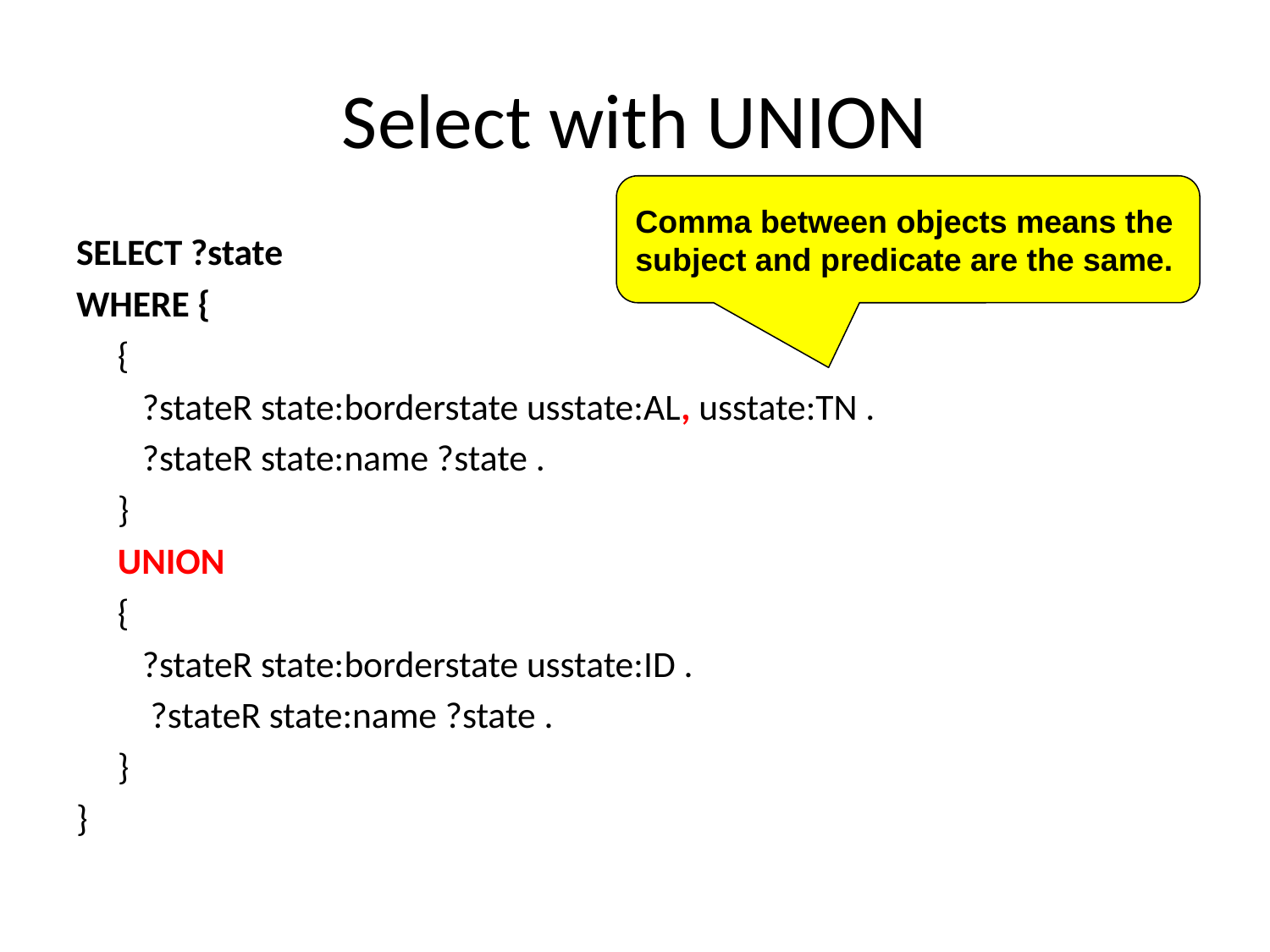

# Select with UNION
Comma between objects means the subject and predicate are the same.
SELECT ?state
WHERE {
     {
        ?stateR state:borderstate usstate:AL, usstate:TN .
        ?stateR state:name ?state .
     }
     UNION
     {
        ?stateR state:borderstate usstate:ID .
         ?stateR state:name ?state .
     }
}